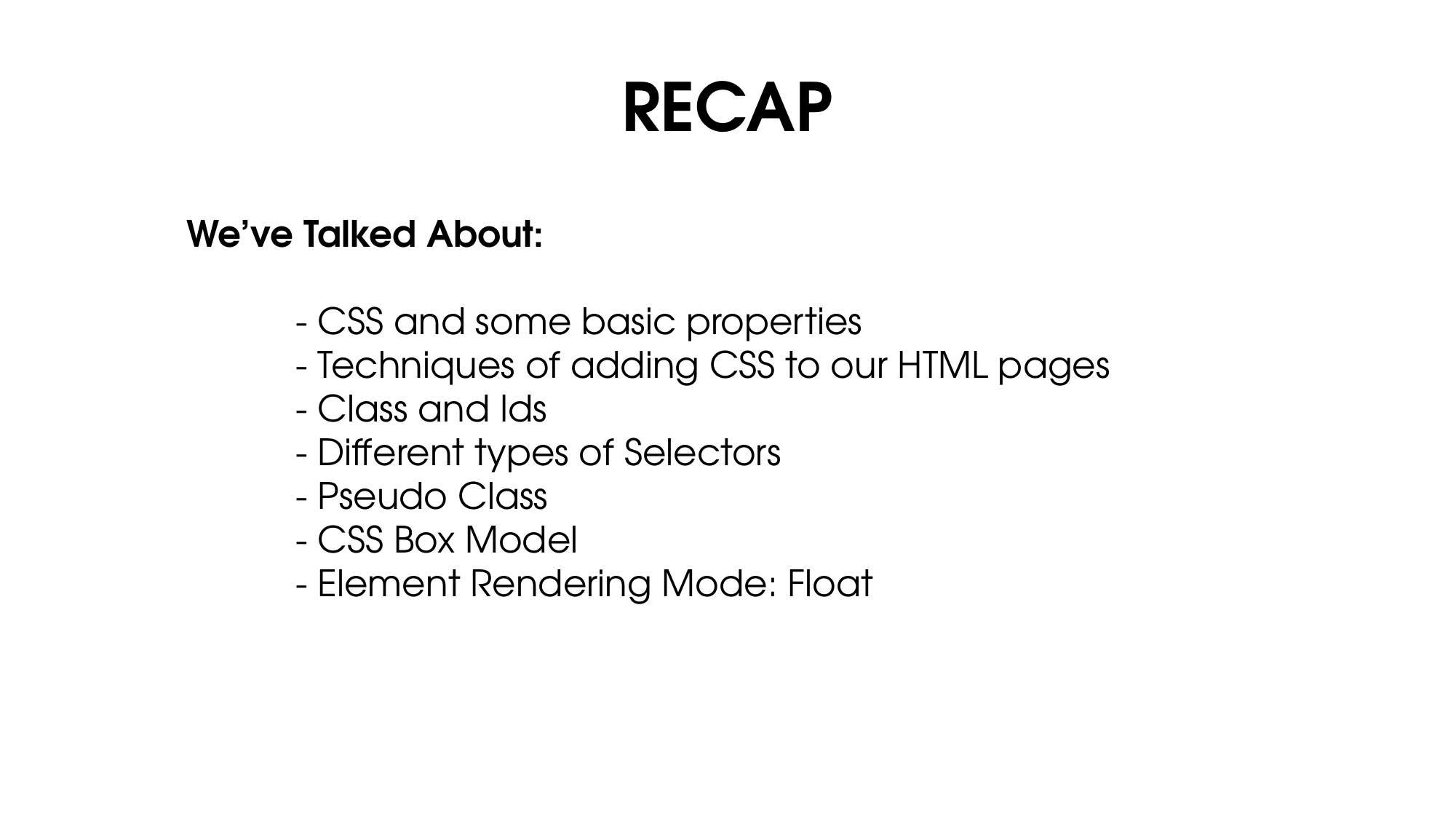

RECAP
We’ve Talked About:

	- CSS and some basic properties
	- Techniques of adding CSS to our HTML pages
	- Class and Ids
	- Different types of Selectors
	- Pseudo Class
	- CSS Box Model
	- Element Rendering Mode: Float